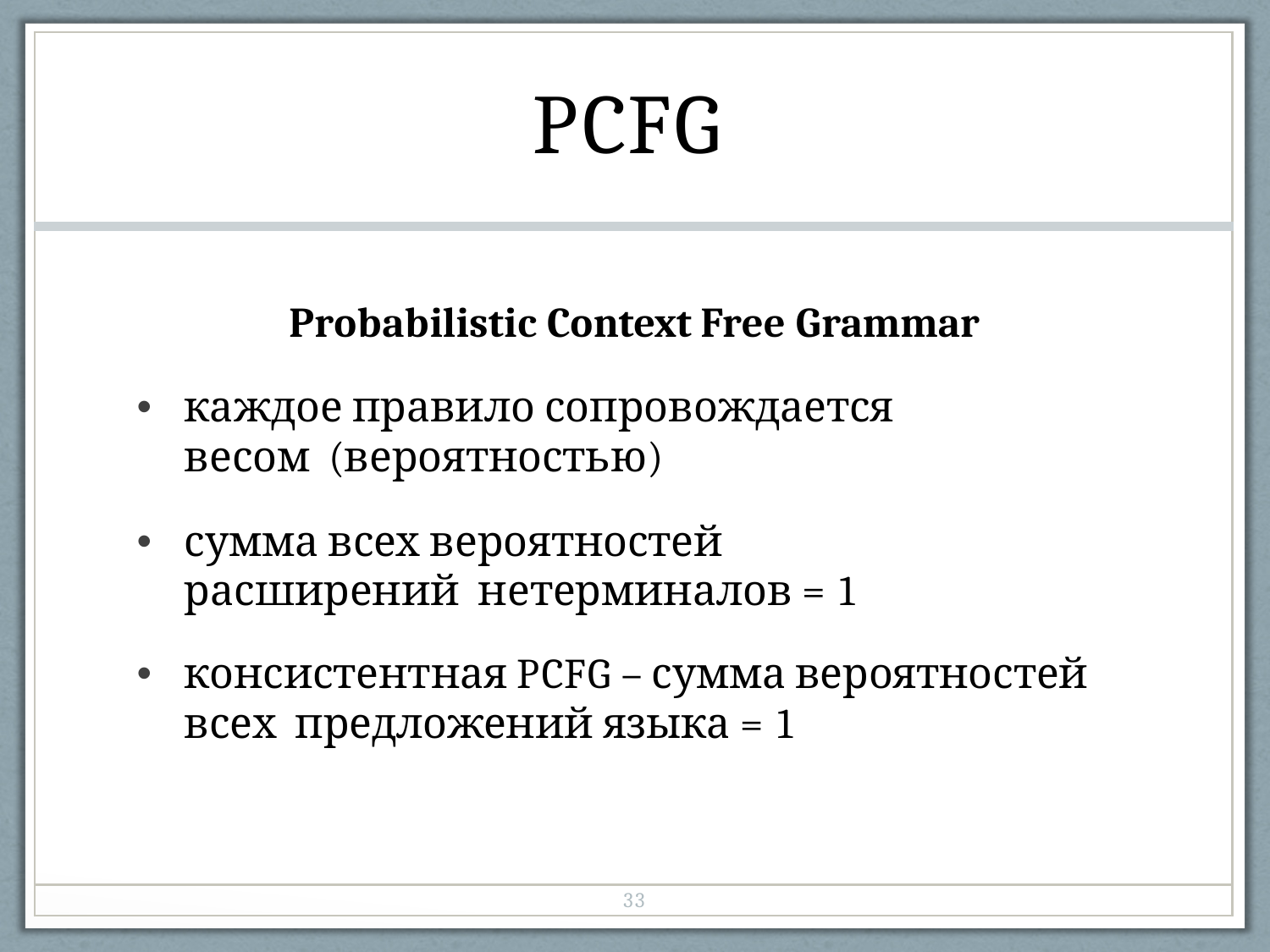

| PCFG |
| --- |
| Probabilistic Context Free Grammar каждое правило сопровождается весом (вероятностью) сумма всех вероятностей расширений нетерминалов = 1 консистентная PCFG – сумма вероятностей всех предложений языка = 1 |
| 33 |